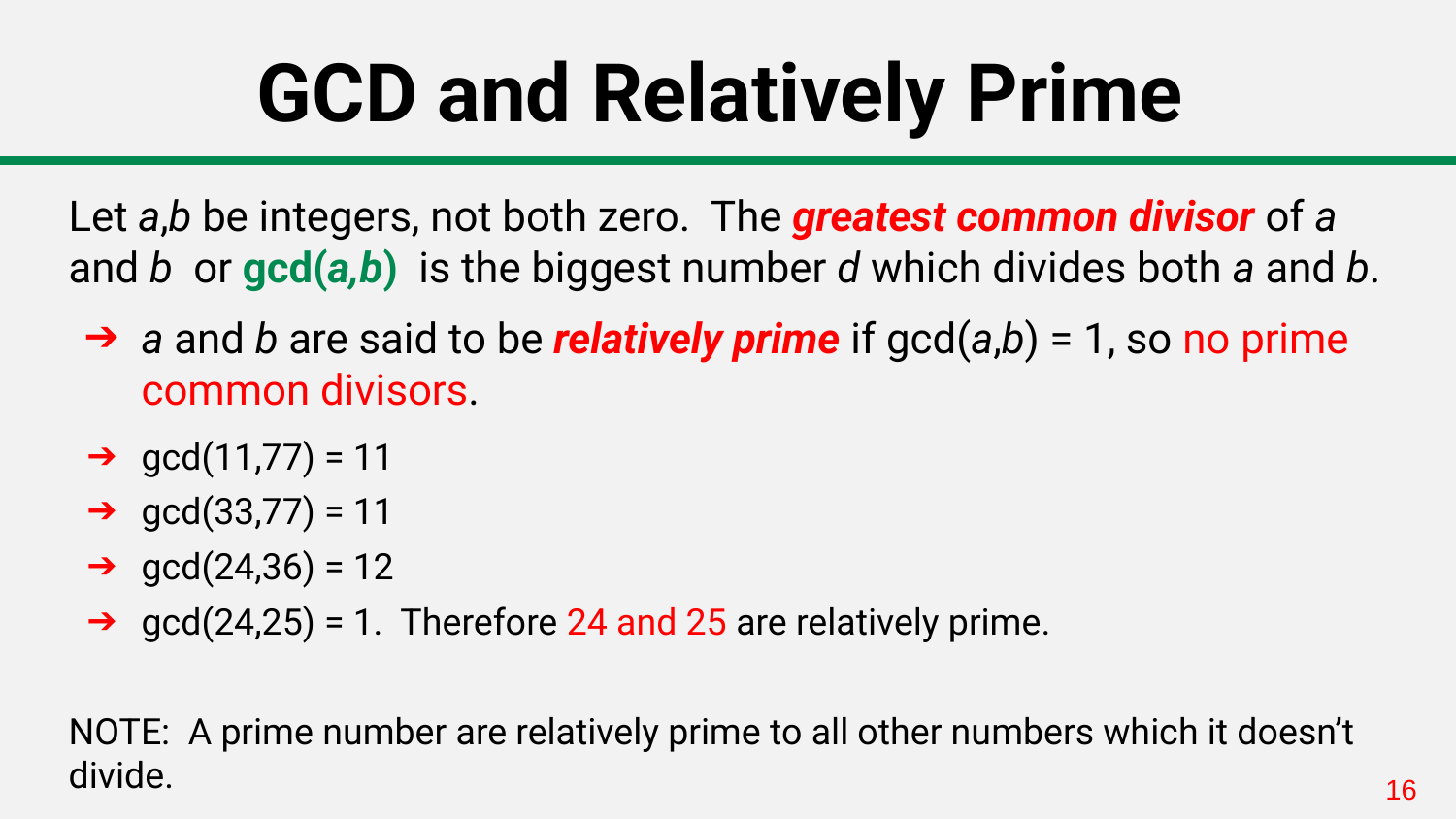

# GCD and Relatively Prime
Let a,b be integers, not both zero.  The greatest common divisor of a and b  or gcd(a,b)  is the biggest number d which divides both a and b.
a and b are said to be relatively prime if gcd(a,b) = 1, so no prime common divisors.
gcd(11,77) = 11
gcd(33,77) = 11
gcd(24,36) = 12
gcd(24,25) = 1.  Therefore 24 and 25 are relatively prime.

NOTE:  A prime number are relatively prime to all other numbers which it doesn’t divide.